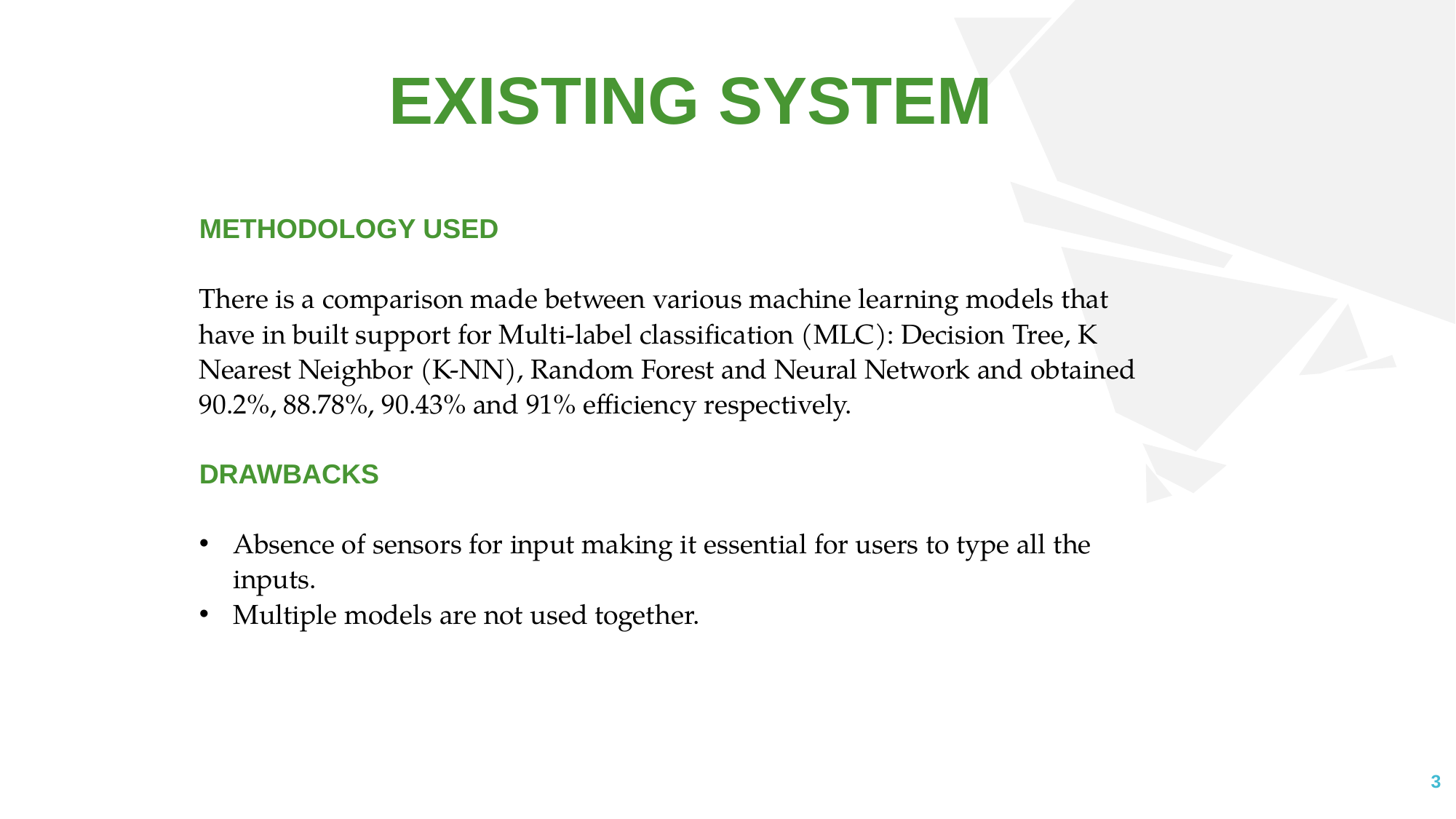

EXISTING SYSTEM
METHODOLOGY USED

There is a comparison made between various machine learning models that have in built support for Multi-label classification (MLC): Decision Tree, K Nearest Neighbor (K-NN), Random Forest and Neural Network and obtained 90.2%, 88.78%, 90.43% and 91% efficiency respectively.

DRAWBACKS

Absence of sensors for input making it essential for users to type all the inputs.
Multiple models are not used together.

3